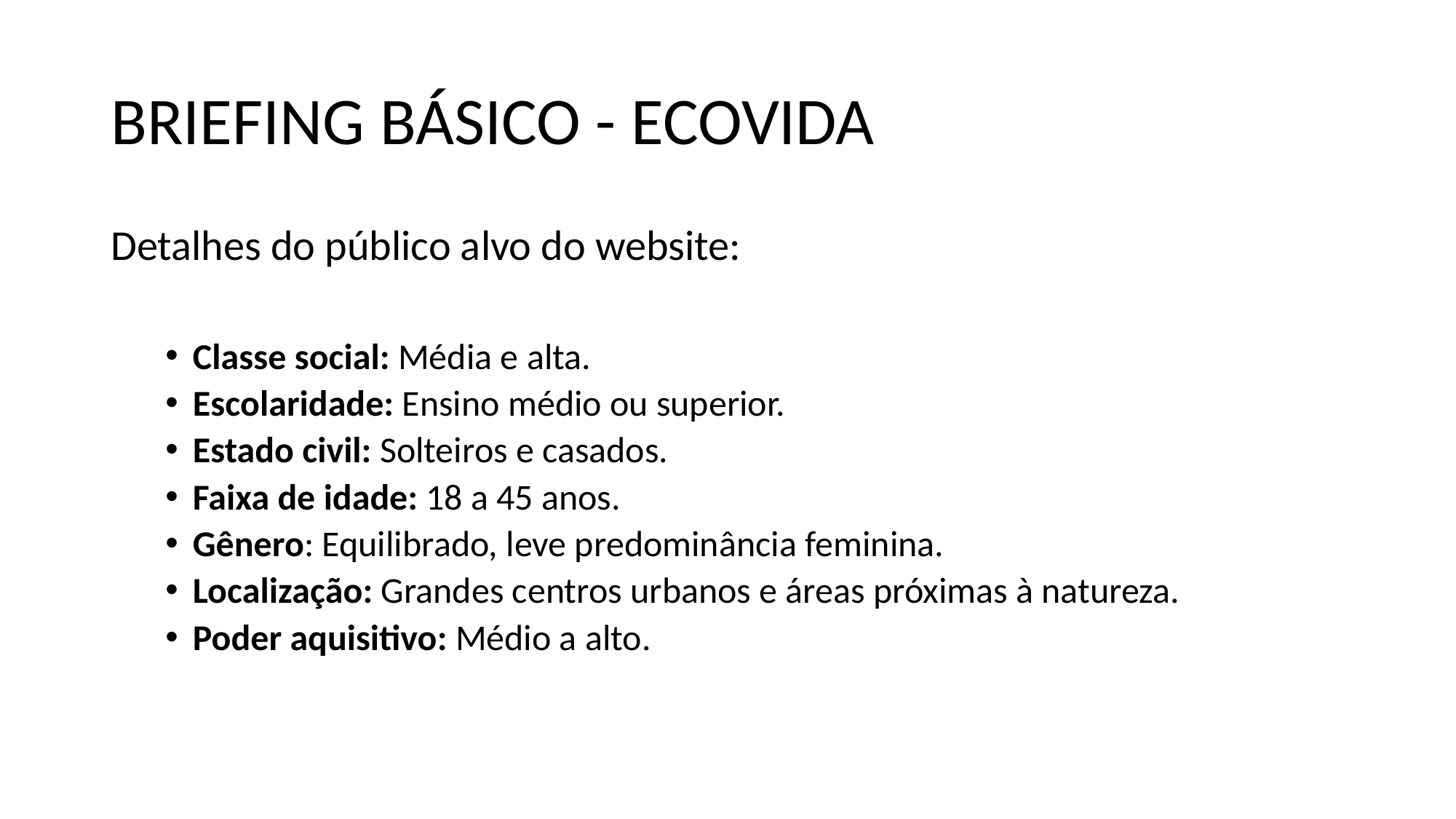

# BRIEFING BÁSICO - ECOVIDA
Detalhes do público alvo do website:

Classe social: Média e alta.
Escolaridade: Ensino médio ou superior.
Estado civil: Solteiros e casados.
Faixa de idade: 18 a 45 anos.
Gênero: Equilibrado, leve predominância feminina.
Localização: Grandes centros urbanos e áreas próximas à natureza.
Poder aquisitivo: Médio a alto.